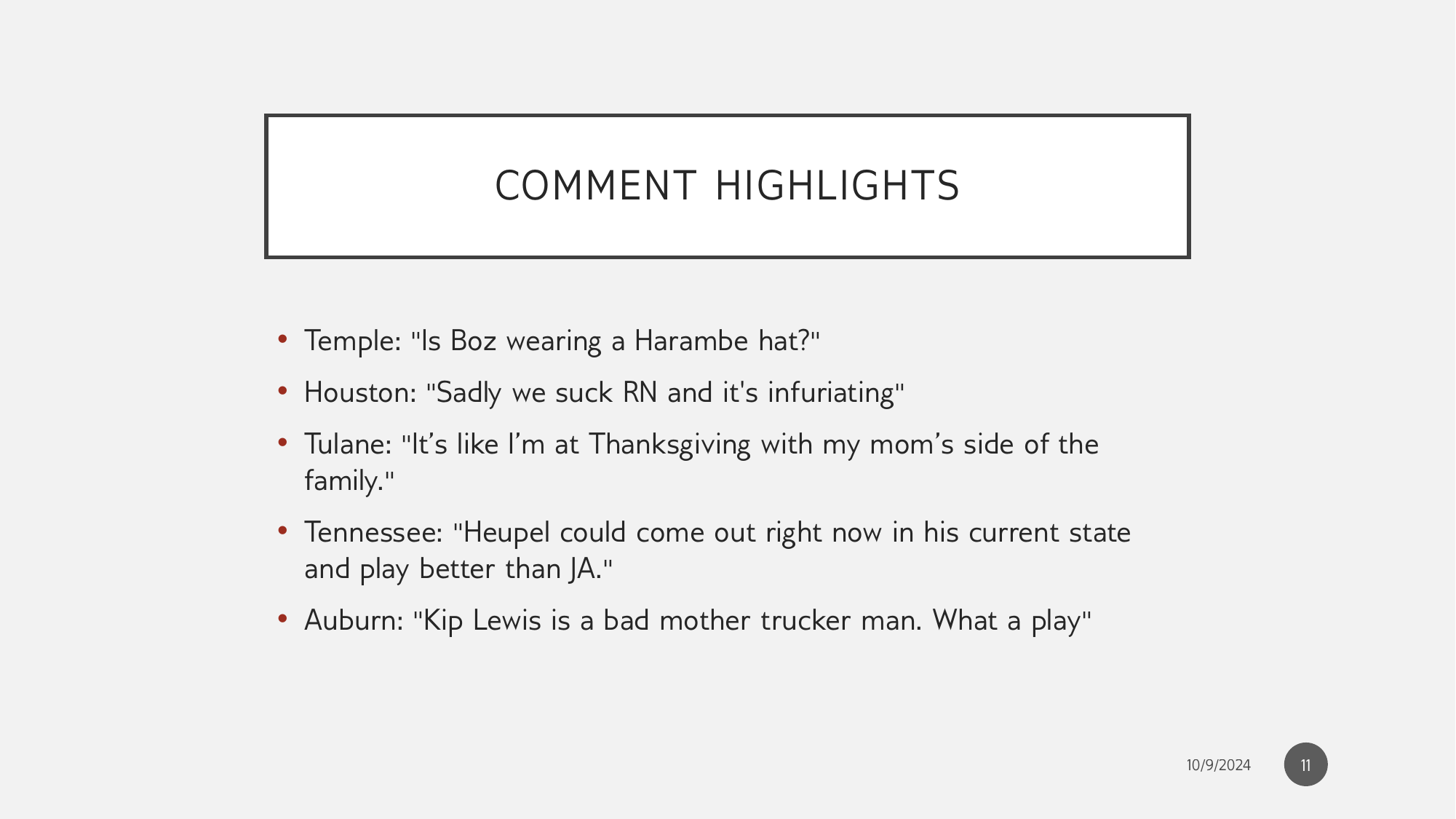

# Comment HighlighTS
Temple: "Is Boz wearing a Harambe hat?"
Houston: "Sadly we suck RN and it's infuriating"
Tulane: "It’s like I’m at Thanksgiving with my mom’s side of the family."
Tennessee: "Heupel could come out right now in his current state and play better than JA."
Auburn: "Kip Lewis is a bad mother trucker man. What a play"
11

10/9/2024